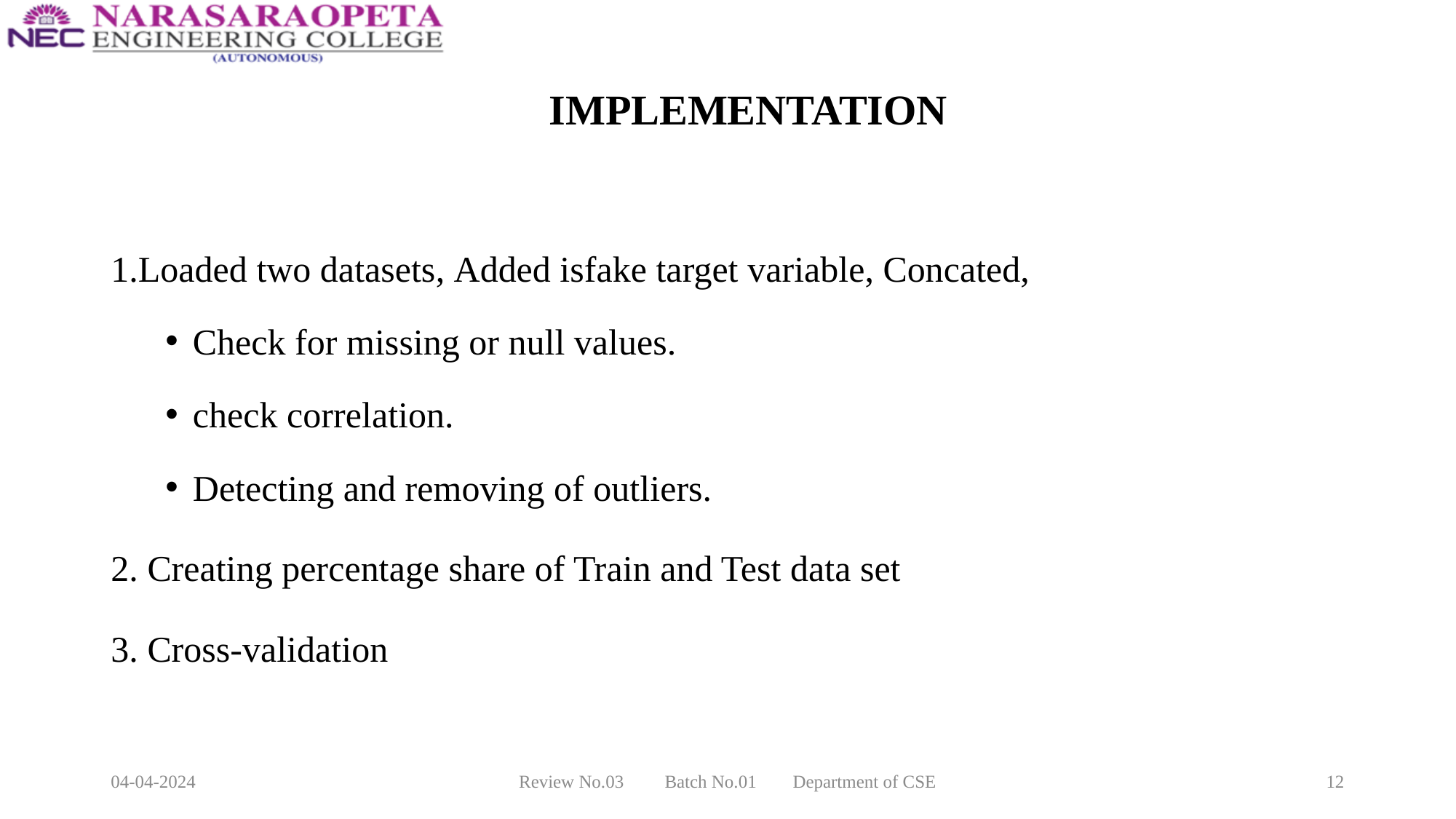

# IMPLEMENTATION
1.Loaded two datasets, Added isfake target variable, Concated,
Check for missing or null values.
check correlation.
Detecting and removing of outliers.
2. Creating percentage share of Train and Test data set
3. Cross-validation
04-04-2024
Review No.03         Batch No.01        Department of CSE
12